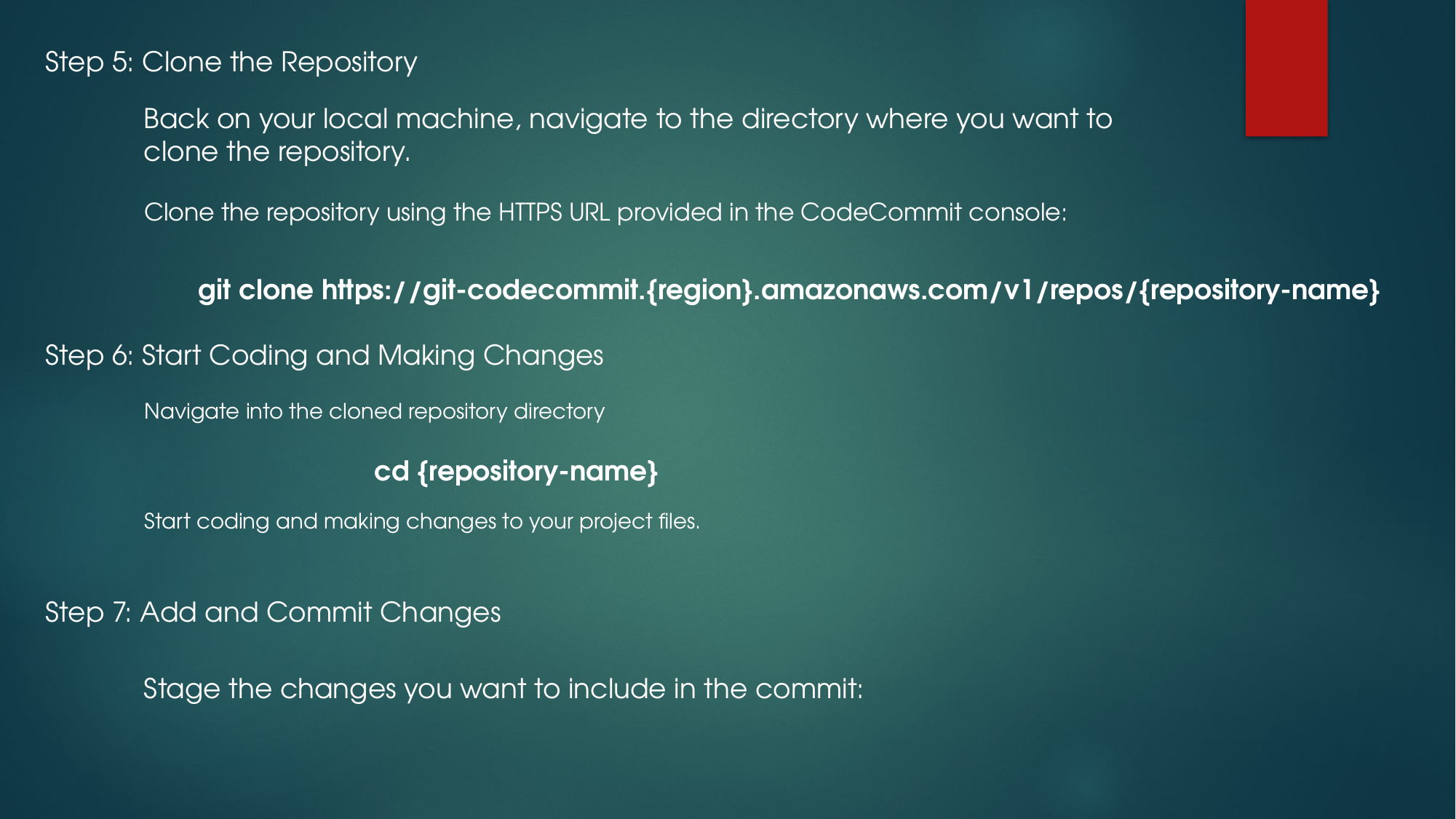

Step 5: Clone the Repository
Back on your local machine, navigate to the directory where you want to clone the repository.
Clone the repository using the HTTPS URL provided in the CodeCommit console:
git clone https://git-codecommit.{region}.amazonaws.com/v1/repos/{repository-name}
Step 6: Start Coding and Making Changes
Navigate into the cloned repository directory
cd {repository-name}
Start coding and making changes to your project files.
Step 7: Add and Commit Changes
Stage the changes you want to include in the commit: